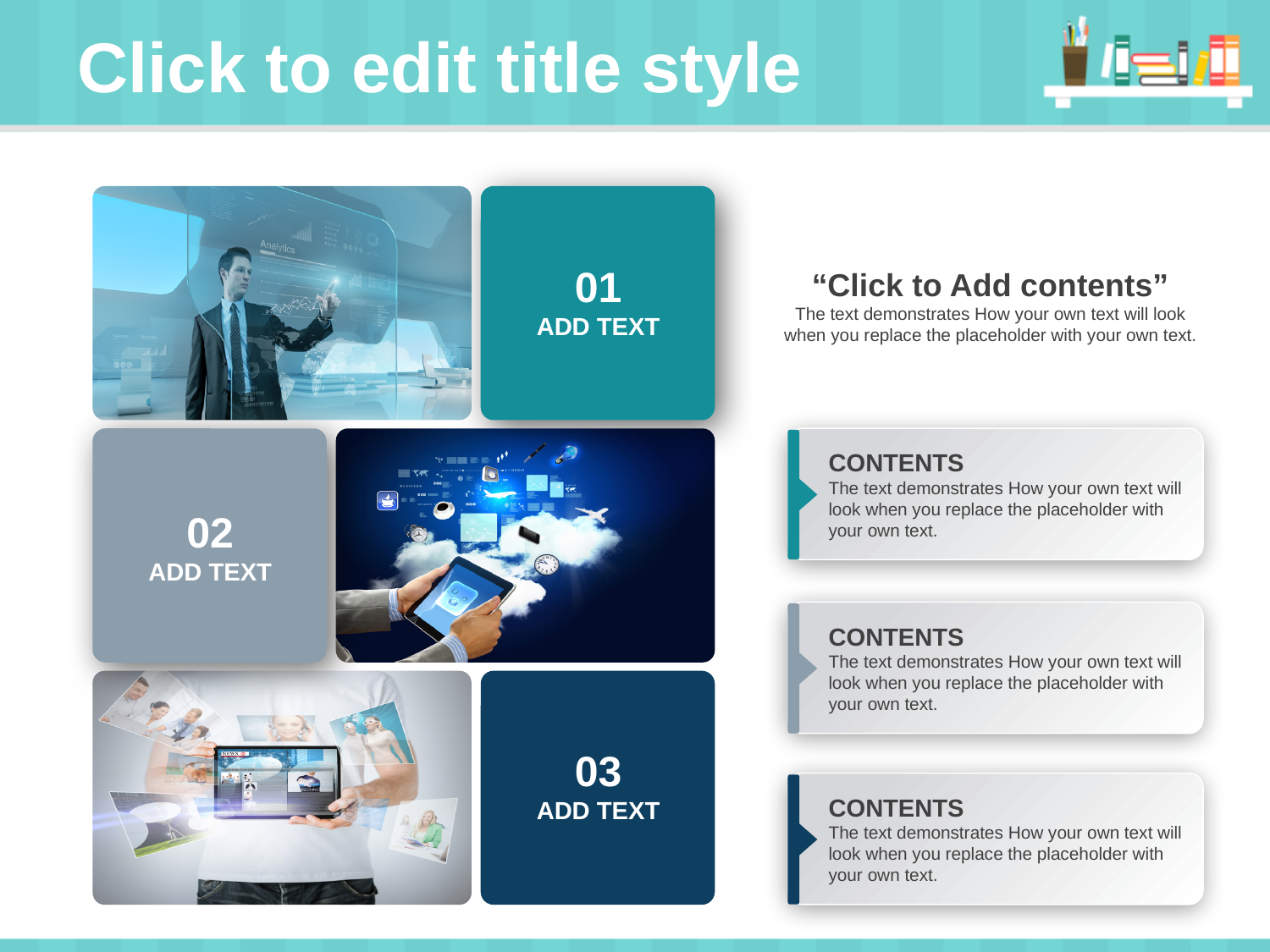

# Click to edit title style

01
ADD TEXT
“Click to Add contents”
The text demonstrates How your own text will look when you replace the placeholder with your own text.

CONTENTS
The text demonstrates How your own text will look when you replace the placeholder with your own text.

02
ADD TEXT

CONTENTS
The text demonstrates How your own text will look when you replace the placeholder with your own text.

03
ADD TEXT

CONTENTS
The text demonstrates How your own text will look when you replace the placeholder with your own text.